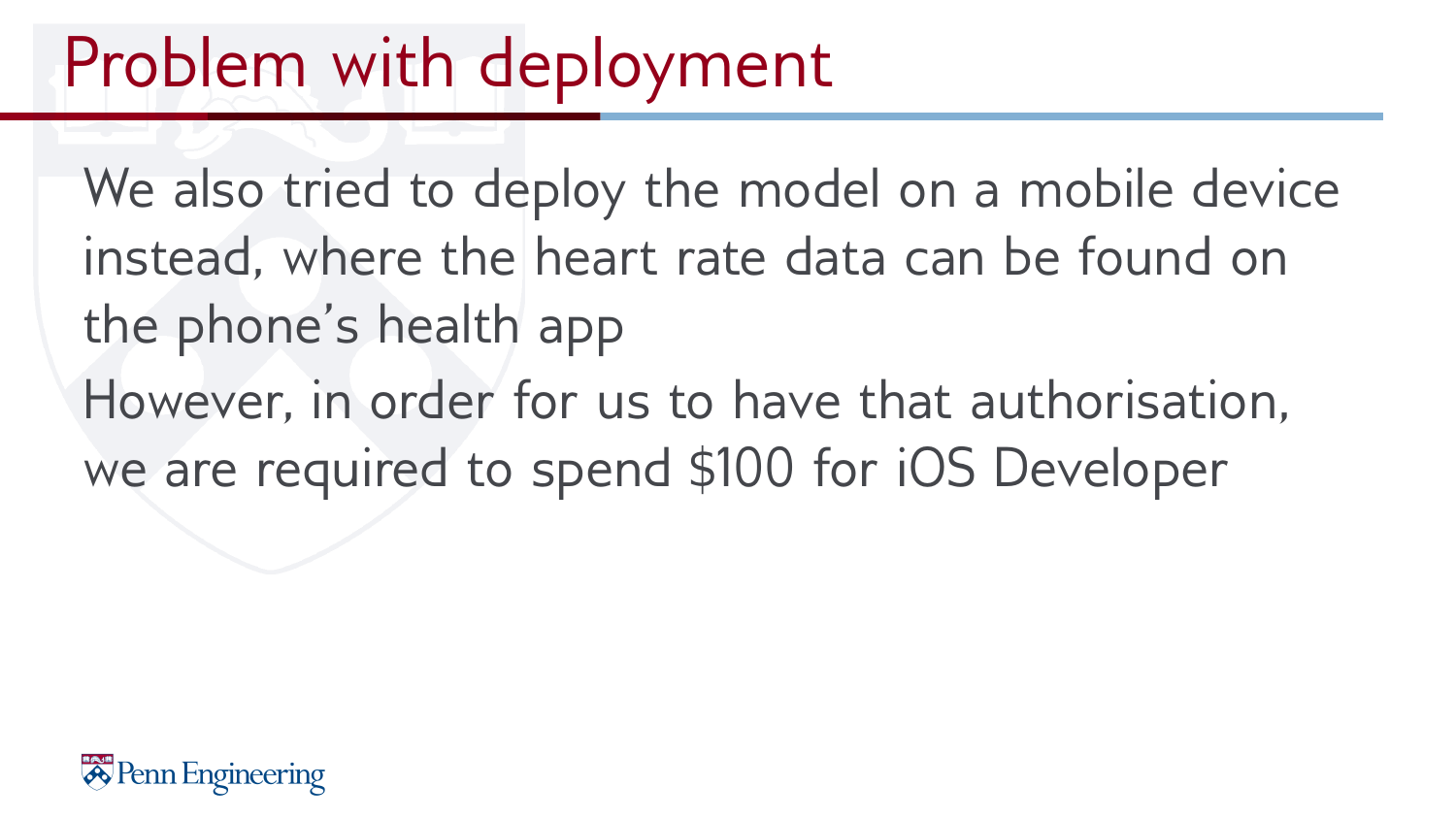

# Problem with deployment
We also tried to deploy the model on a mobile device instead, where the heart rate data can be found on the phone’s health app
However, in order for us to have that authorisation, we are required to spend $100 for iOS Developer